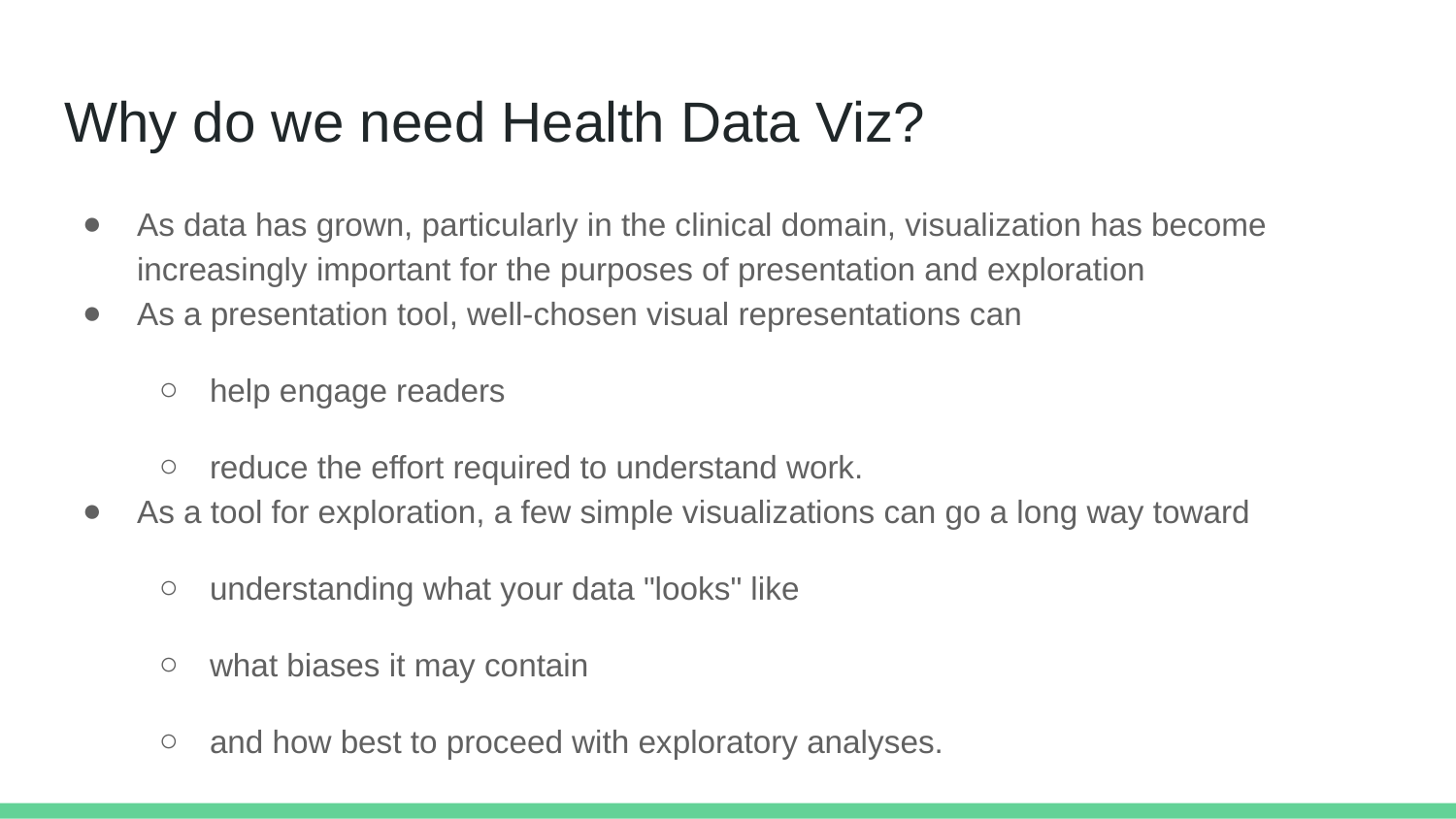

# Why do we need Health Data Viz?
As data has grown, particularly in the clinical domain, visualization has become increasingly important for the purposes of presentation and exploration
As a presentation tool, well-chosen visual representations can
help engage readers
reduce the effort required to understand work.
As a tool for exploration, a few simple visualizations can go a long way toward
understanding what your data "looks" like
what biases it may contain
and how best to proceed with exploratory analyses.